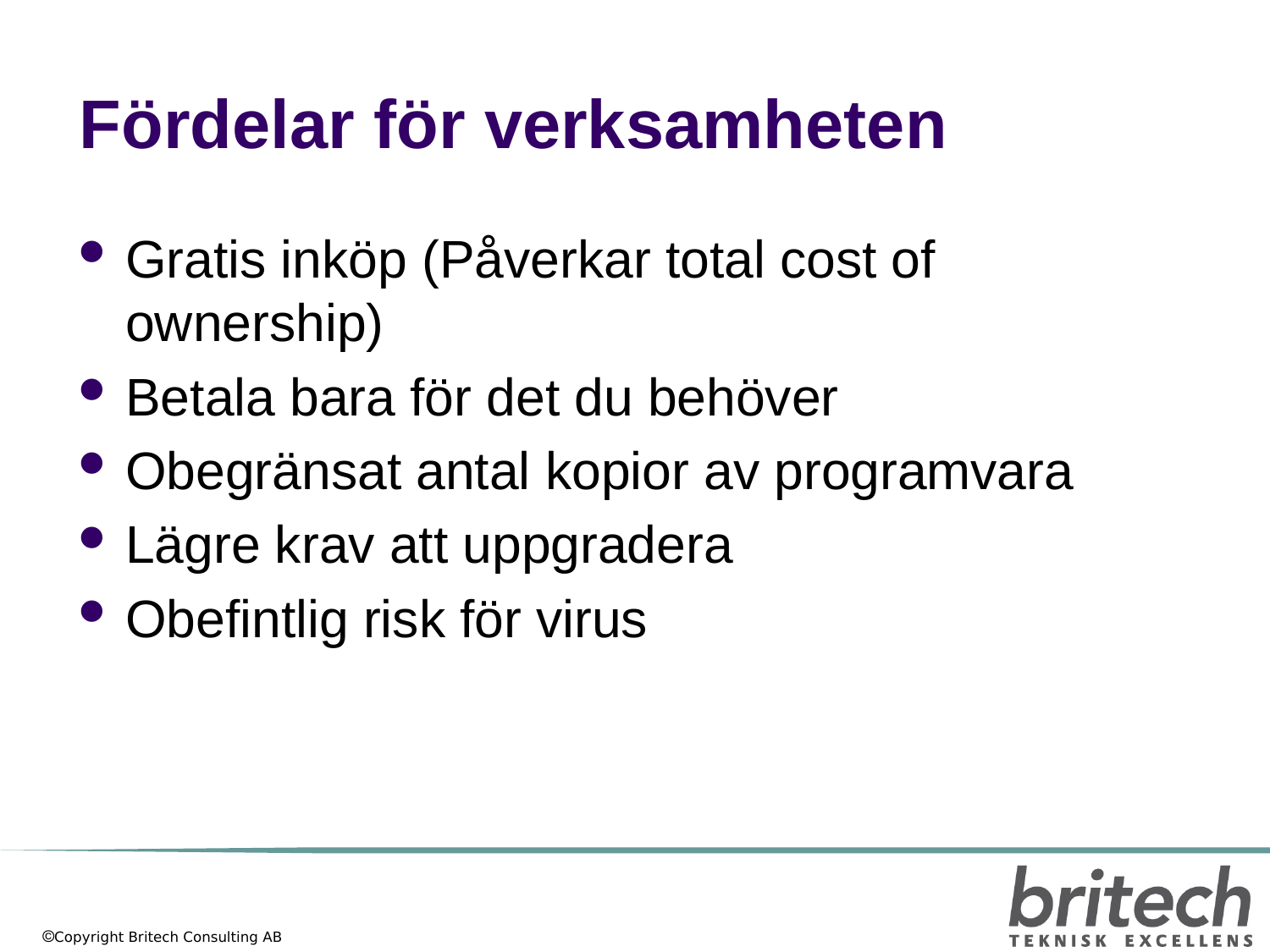

# Fördelar för verksamheten
Gratis inköp (Påverkar total cost of ownership)
Betala bara för det du behöver
Obegränsat antal kopior av programvara
Lägre krav att uppgradera
Obefintlig risk för virus